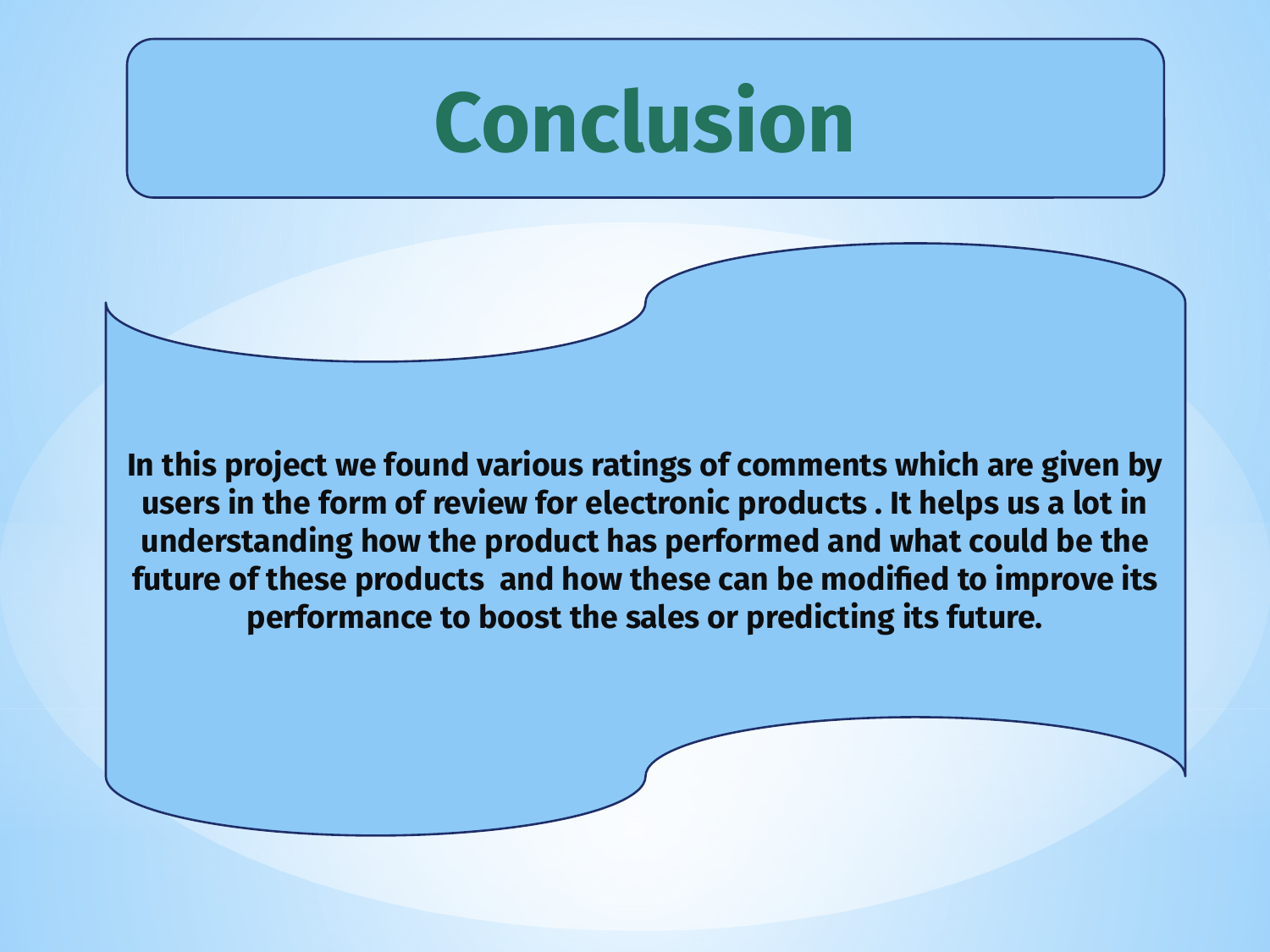

Conclusion
In this project we found various ratings of comments which are given by users in the form of review for electronic products . It helps us a lot in understanding how the product has performed and what could be the future of these products  and how these can be modified to improve its performance to boost the sales or predicting its future.